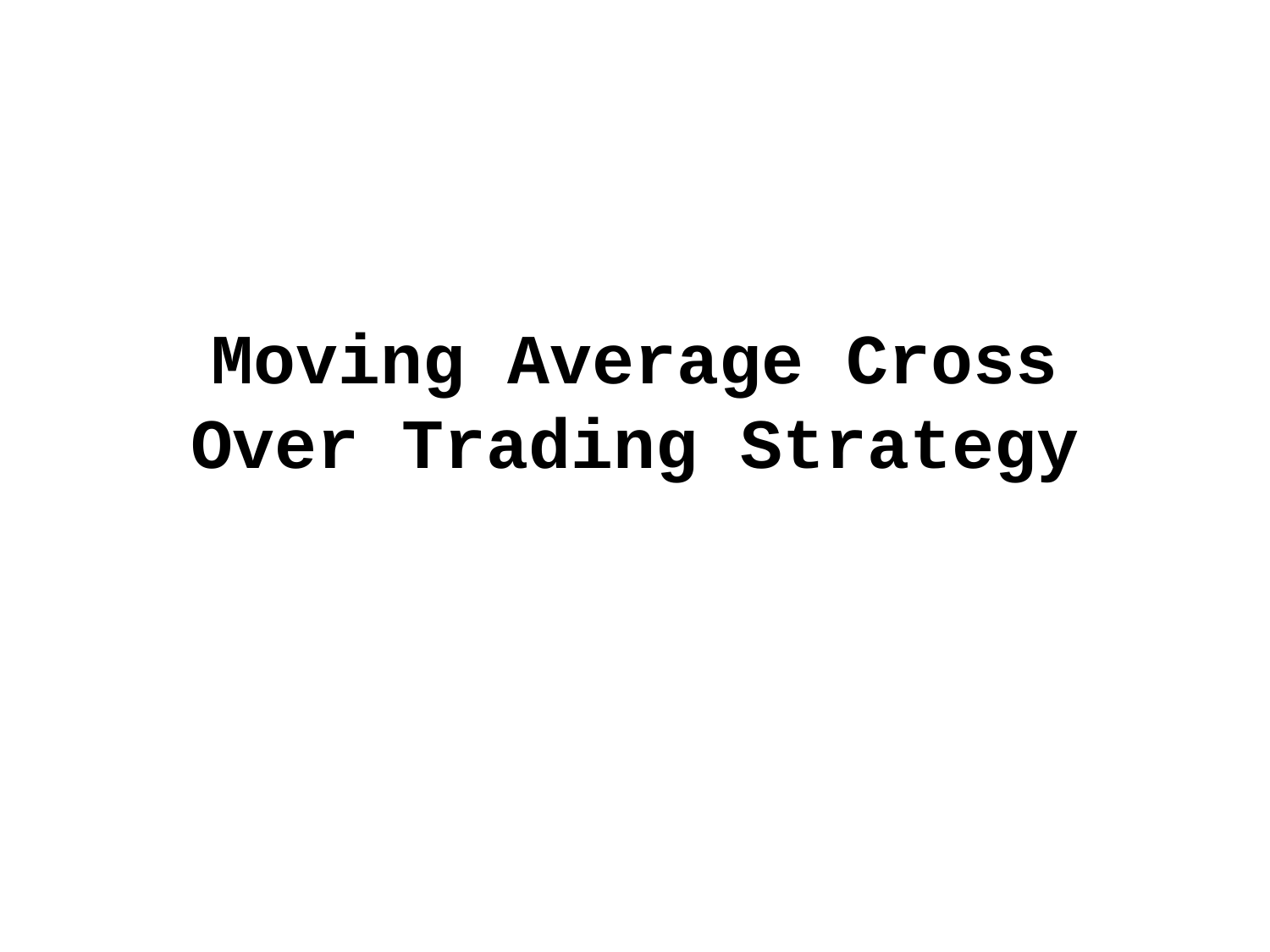

# Moving Average Cross Over Trading Strategy